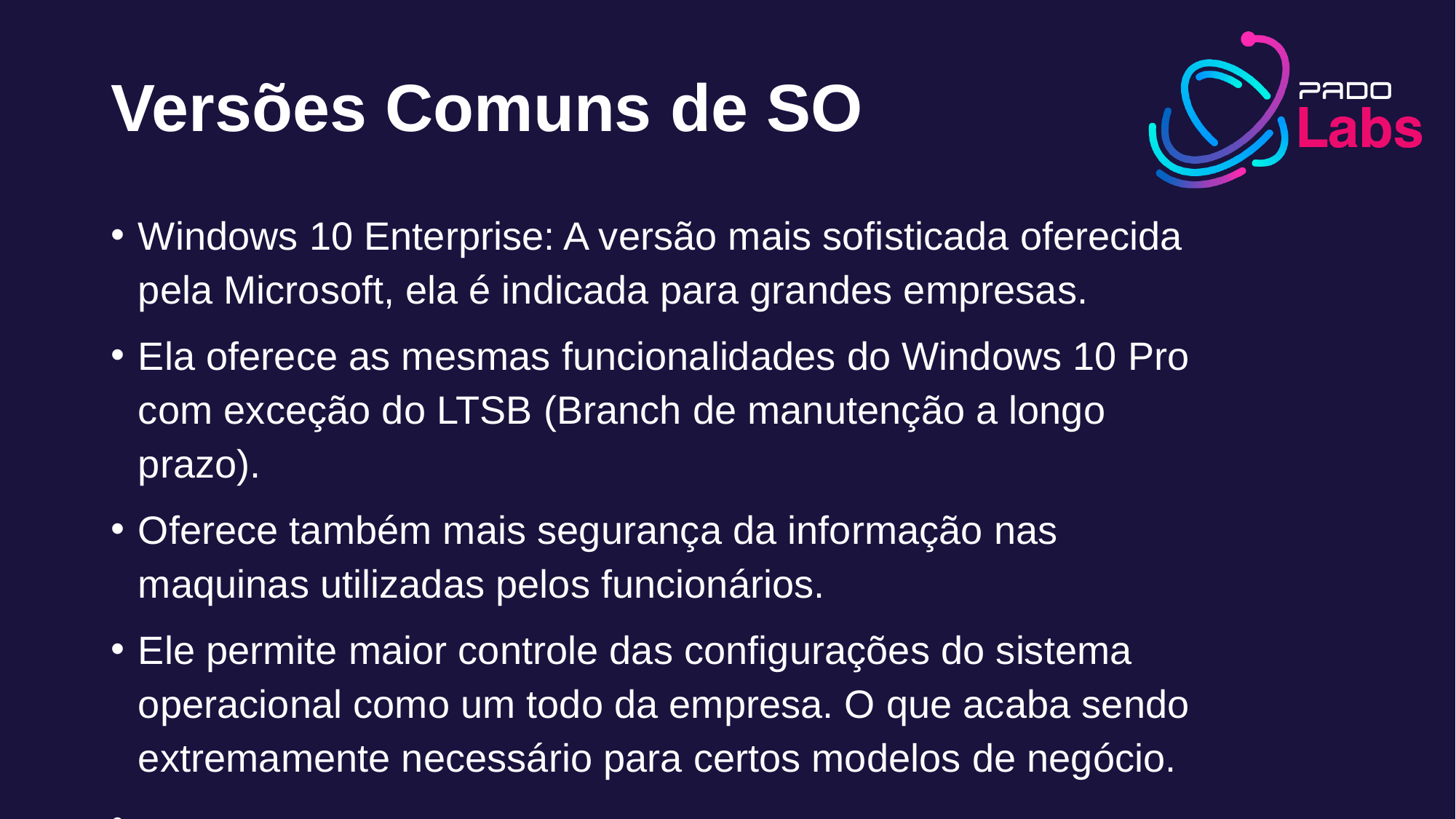

# Versões Comuns de SO
Windows 10 Enterprise: A versão mais sofisticada oferecida pela Microsoft, ela é indicada para grandes empresas.
Ela oferece as mesmas funcionalidades do Windows 10 Pro com exceção do LTSB (Branch de manutenção a longo prazo).
Oferece também mais segurança da informação nas maquinas utilizadas pelos funcionários.
Ele permite maior controle das configurações do sistema operacional como um todo da empresa. O que acaba sendo extremamente necessário para certos modelos de negócio.